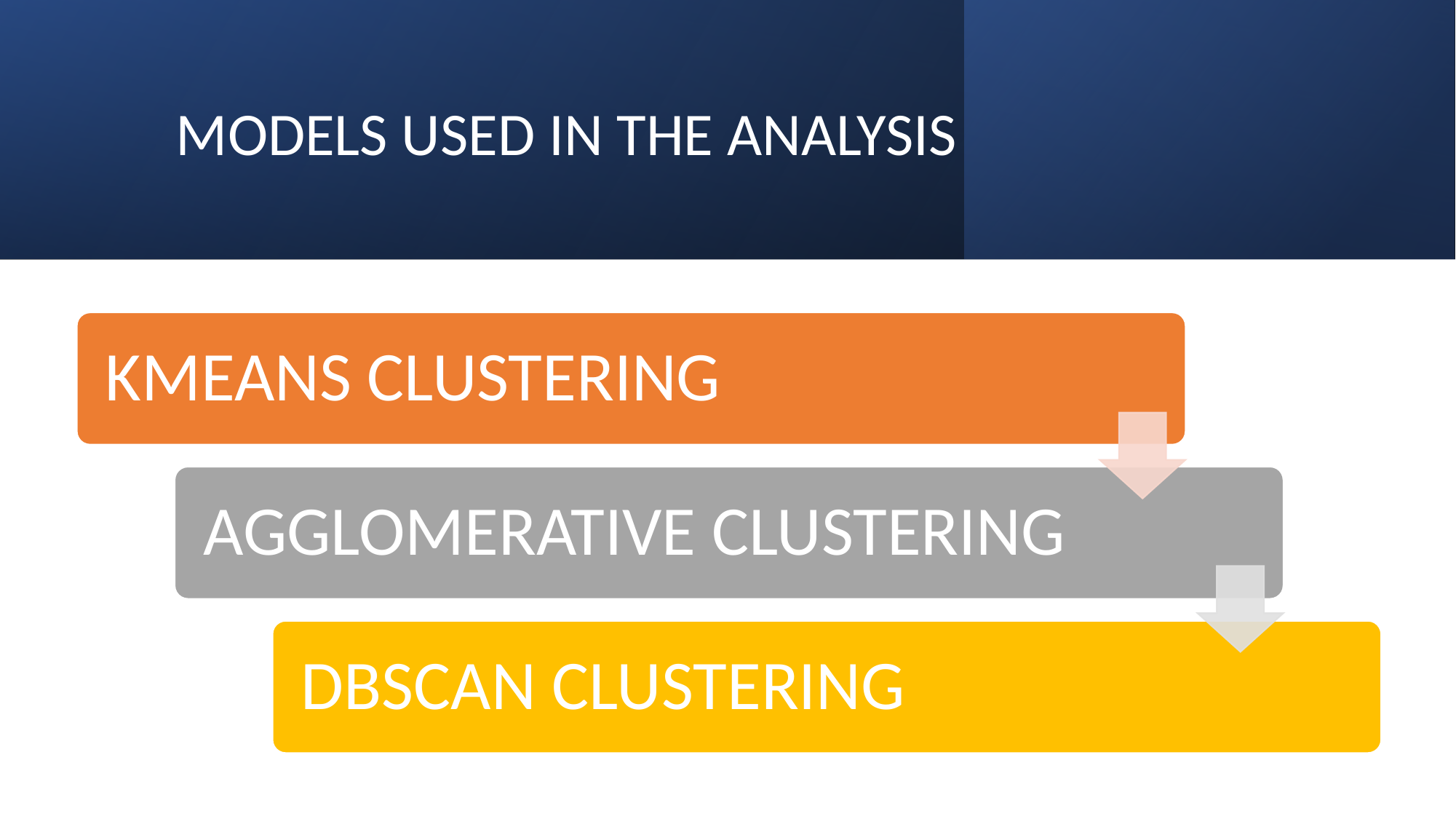

# MODELS USED IN THE ANALYSIS
KMEANS CLUSTERING
AGGLOMERATIVE CLUSTERING
DBSCAN CLUSTERING